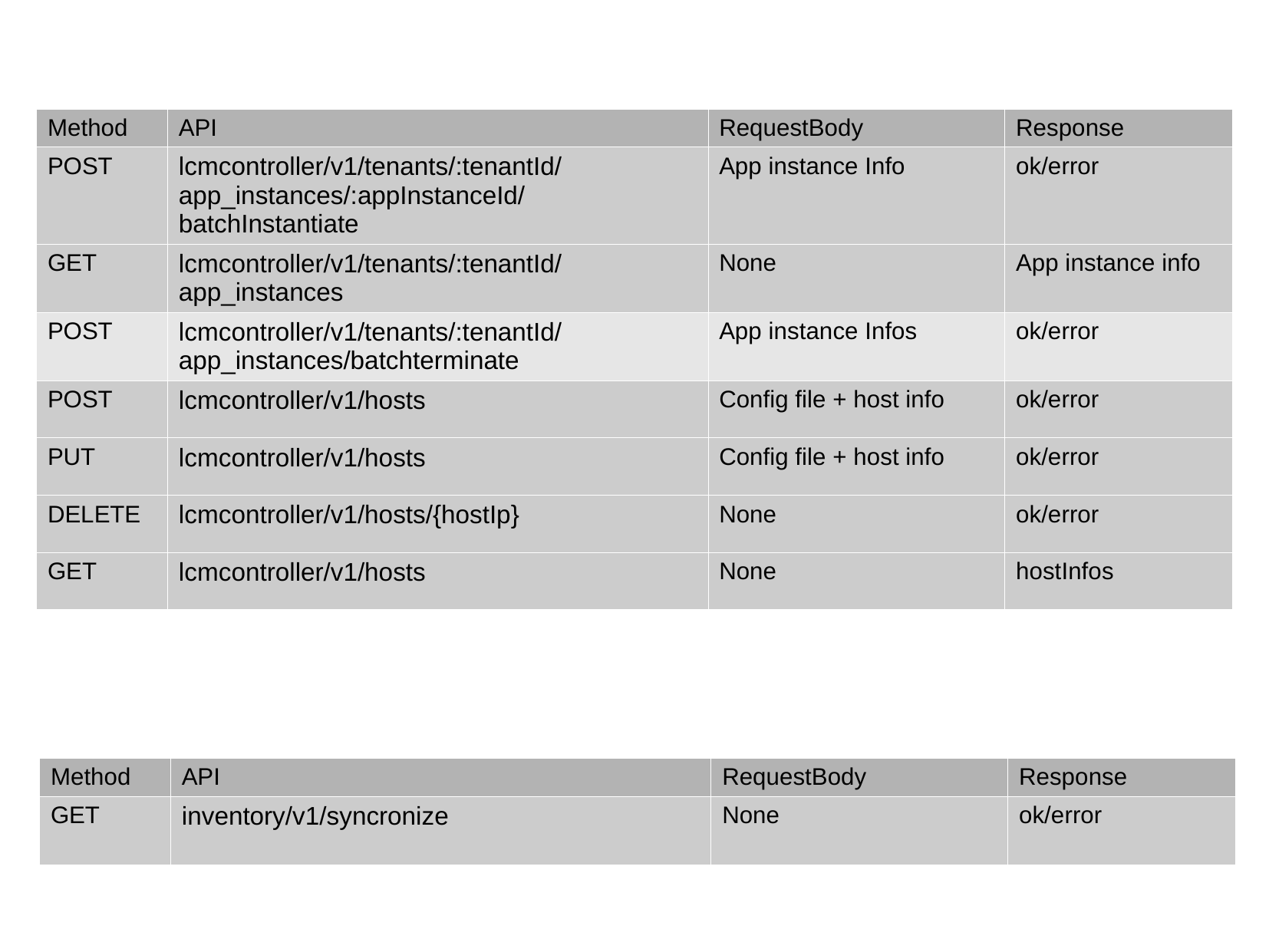

APPLCM Interfaces
| Method | API | RequestBody | Response |
| --- | --- | --- | --- |
| POST | lcmcontroller/v1/tenants/:tenantId/app\_instances/:appInstanceId/batchInstantiate | App instance Info | ok/error |
| GET | lcmcontroller/v1/tenants/:tenantId/app\_instances | None | App instance info |
| POST | lcmcontroller/v1/tenants/:tenantId/app\_instances/batchterminate | App instance Infos | ok/error |
| POST | lcmcontroller/v1/hosts | Config file + host info | ok/error |
| PUT | lcmcontroller/v1/hosts | Config file + host info | ok/error |
| DELETE | lcmcontroller/v1/hosts/{hostIp} | None | ok/error |
| GET | lcmcontroller/v1/hosts | None | hostInfos |
Inventory Interfaces
| Method | API | RequestBody | Response |
| --- | --- | --- | --- |
| GET | inventory/v1/syncronize | None | ok/error |